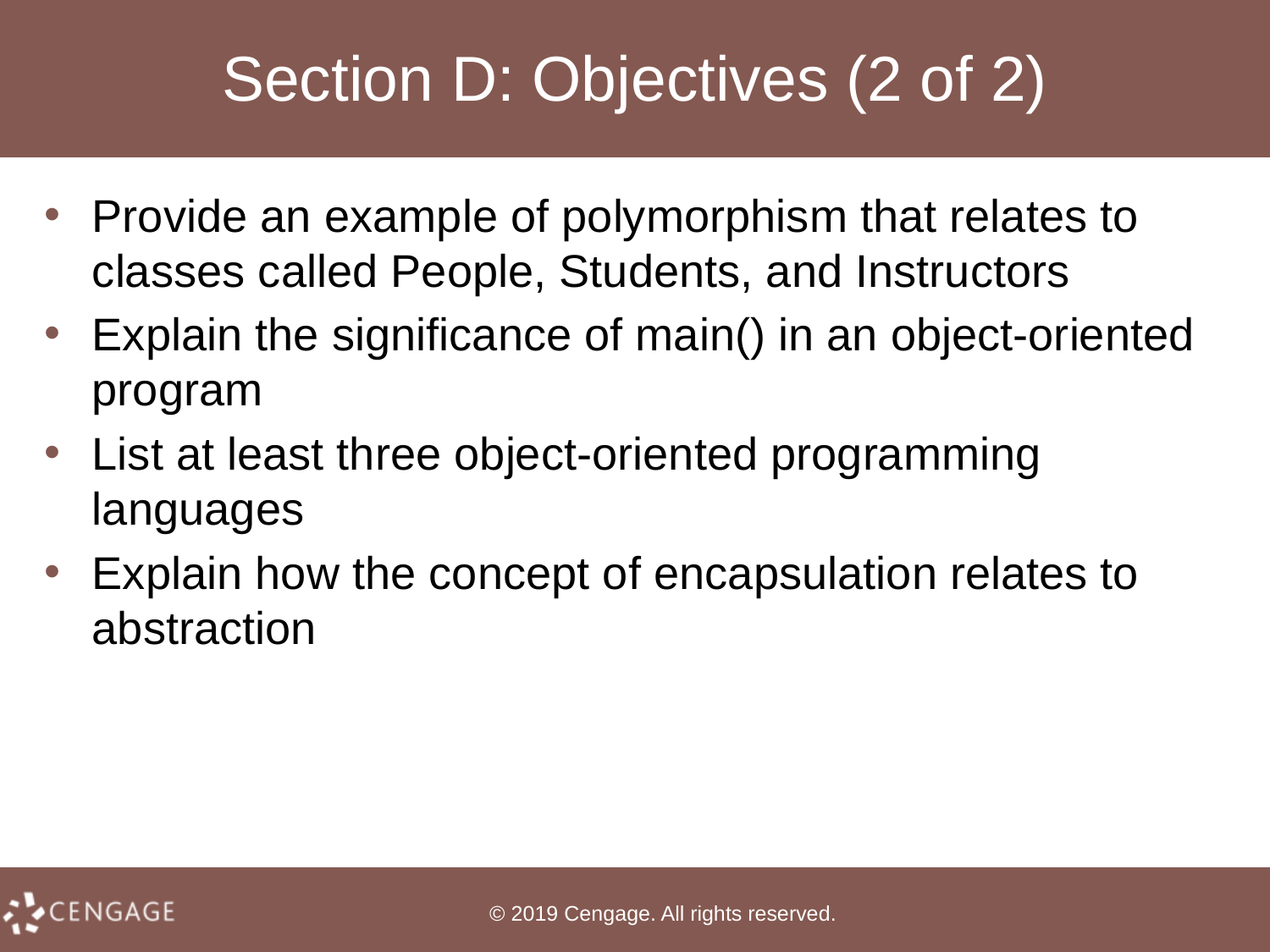

# Section D: Objectives (2 of 2)
Provide an example of polymorphism that relates to classes called People, Students, and Instructors
Explain the significance of main() in an object-oriented program
List at least three object-oriented programming languages
Explain how the concept of encapsulation relates to abstraction